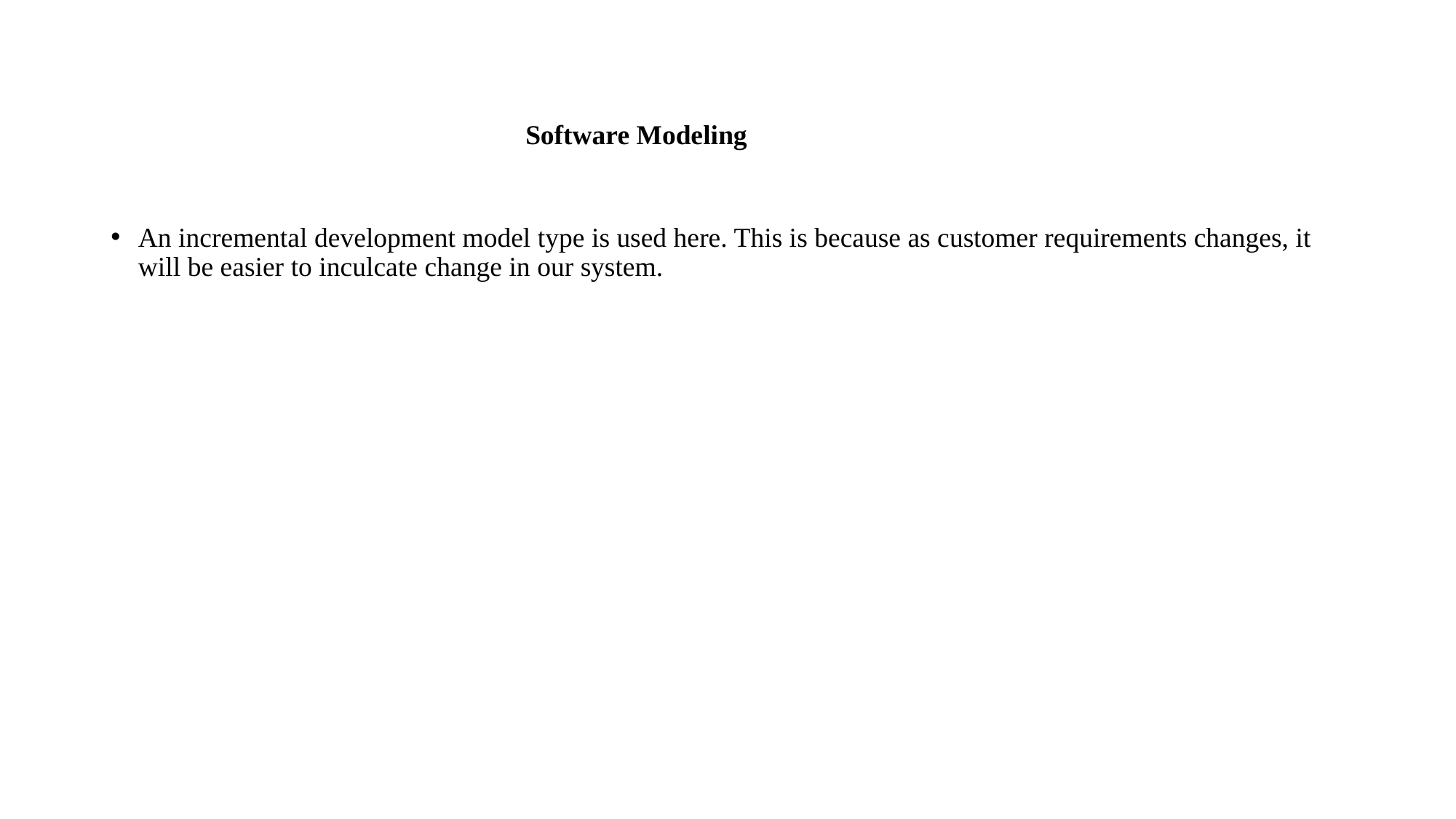

# Software Modeling
An incremental development model type is used here. This is because as customer requirements changes, it will be easier to inculcate change in our system.